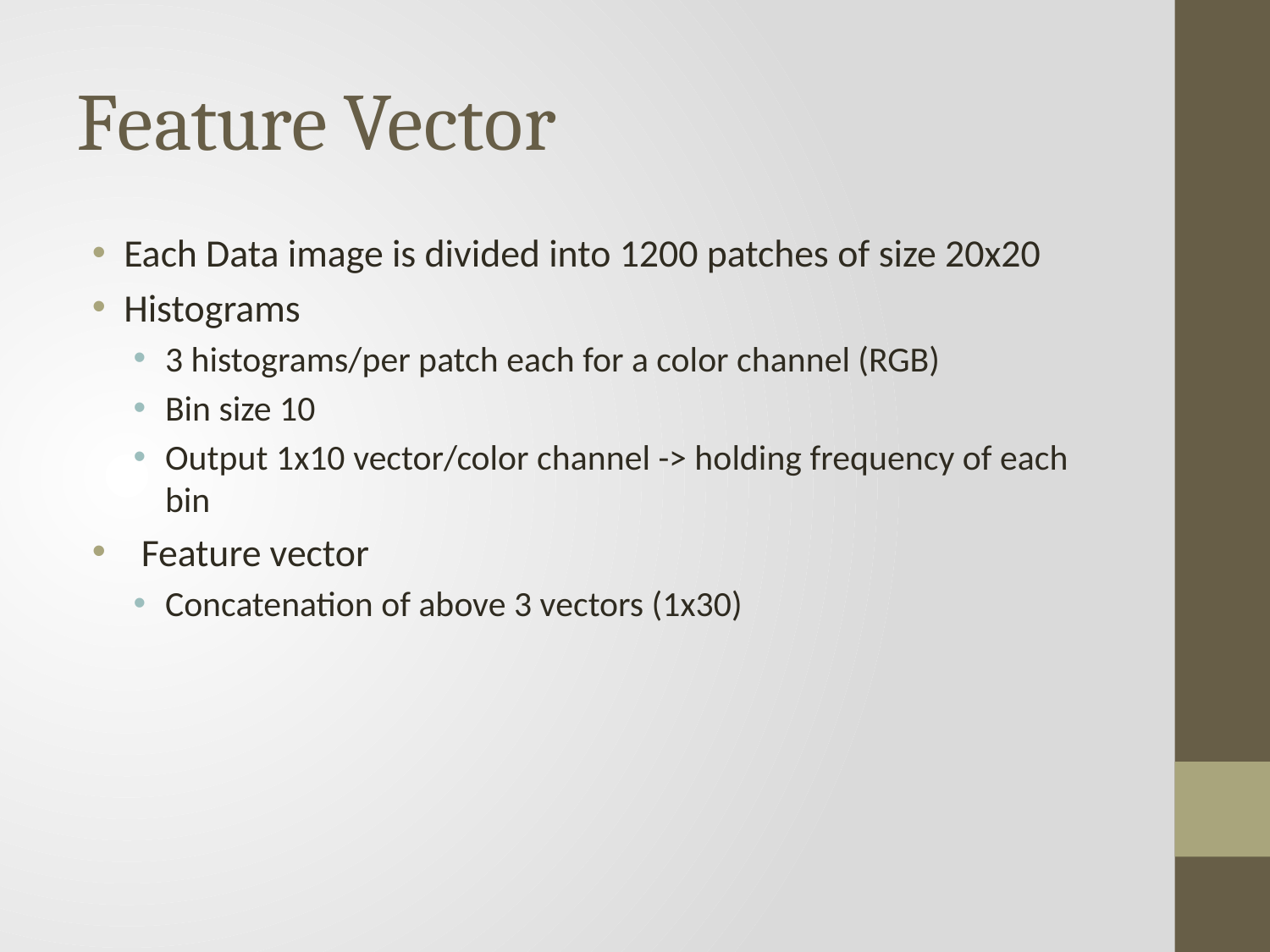

# Feature Vector
Each Data image is divided into 1200 patches of size 20x20
Histograms
3 histograms/per patch each for a color channel (RGB)
Bin size 10
Output 1x10 vector/color channel -> holding frequency of each bin
  Feature vector
Concatenation of above 3 vectors (1x30)